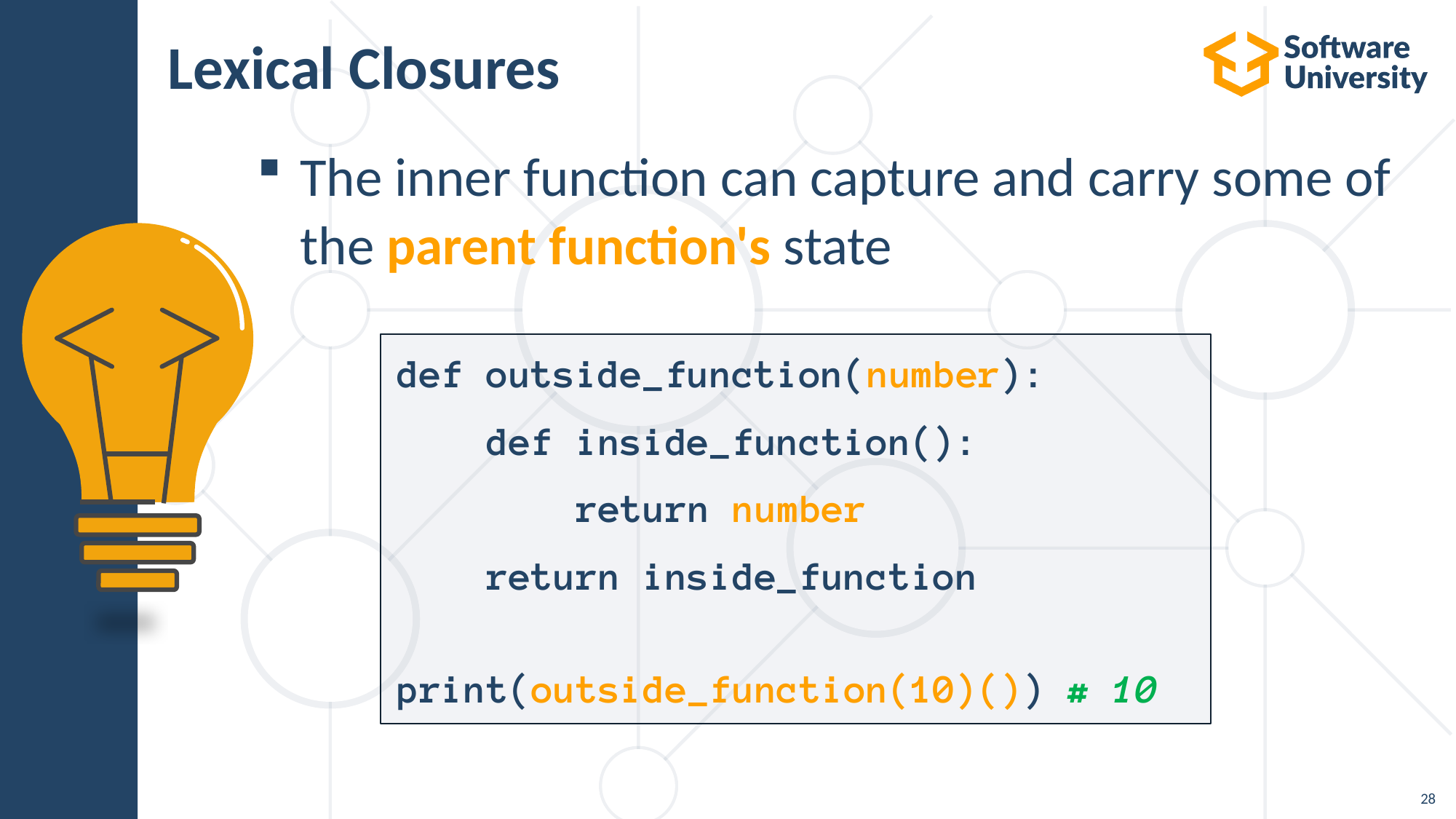

# Lexical Closures
The inner function can capture and carry some of the parent function's state
def outside_function(number):
    def inside_function():
        return number
    return inside_function

print(outside_function(10)()) # 10
28